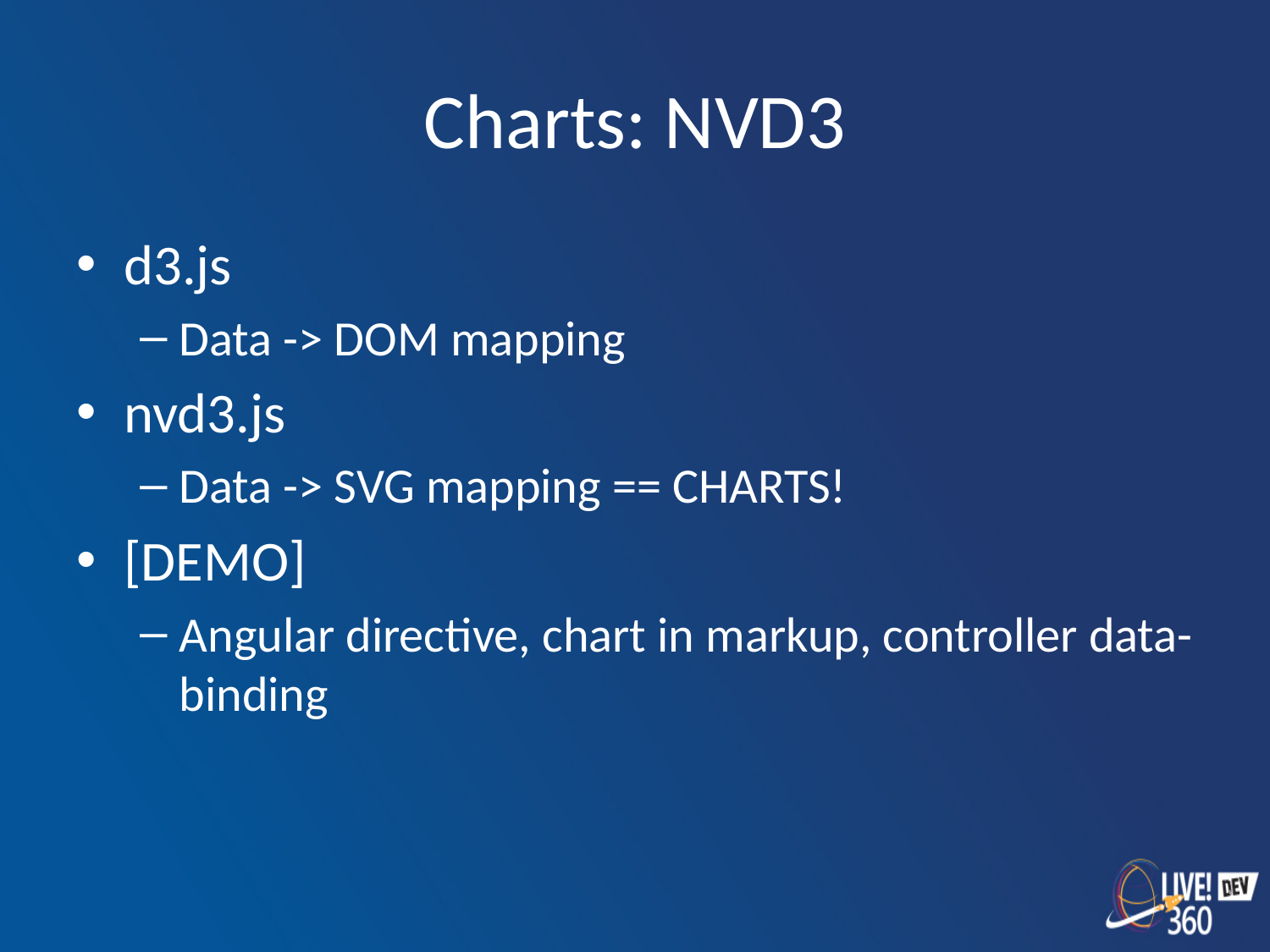

# Charts: NVD3
d3.js
Data -> DOM mapping
nvd3.js
Data -> SVG mapping == CHARTS!
[DEMO]
Angular directive, chart in markup, controller data-binding